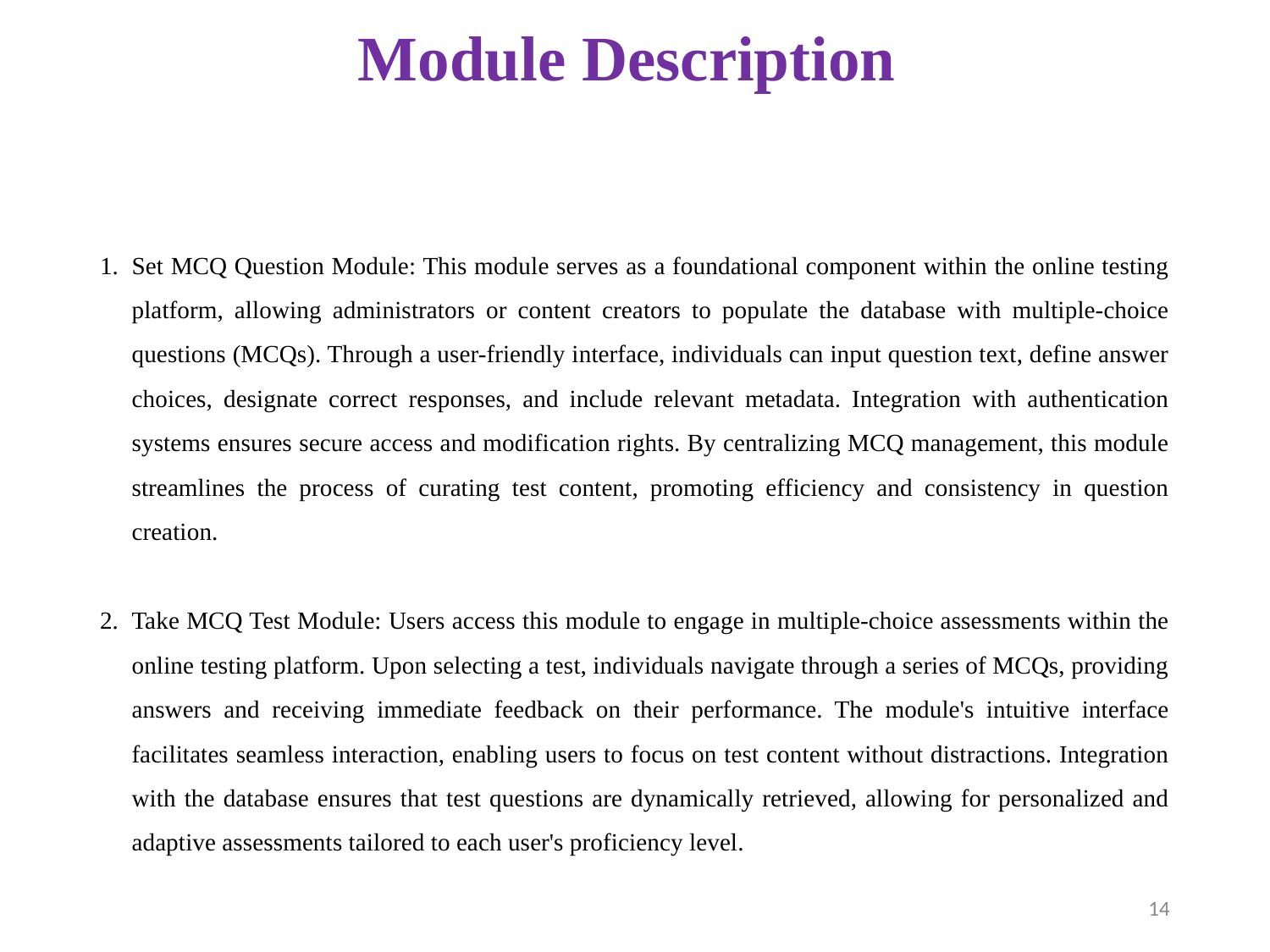

# Module Description
Set MCQ Question Module: This module serves as a foundational component within the online testing platform, allowing administrators or content creators to populate the database with multiple-choice questions (MCQs). Through a user-friendly interface, individuals can input question text, define answer choices, designate correct responses, and include relevant metadata. Integration with authentication systems ensures secure access and modification rights. By centralizing MCQ management, this module streamlines the process of curating test content, promoting efficiency and consistency in question creation.

Take MCQ Test Module: Users access this module to engage in multiple-choice assessments within the online testing platform. Upon selecting a test, individuals navigate through a series of MCQs, providing answers and receiving immediate feedback on their performance. The module's intuitive interface facilitates seamless interaction, enabling users to focus on test content without distractions. Integration with the database ensures that test questions are dynamically retrieved, allowing for personalized and adaptive assessments tailored to each user's proficiency level.

14